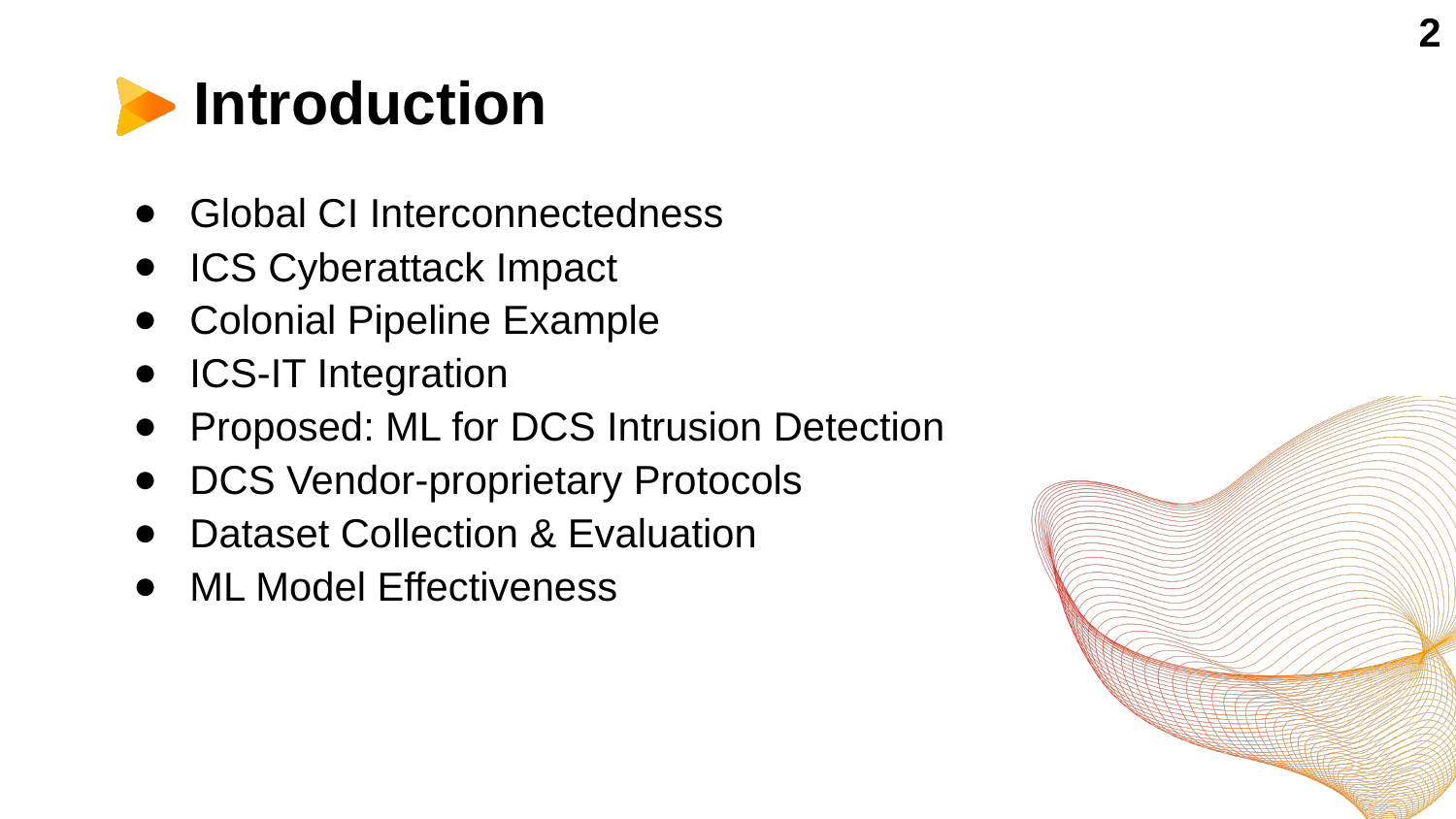

2
# Introduction
Global CI Interconnectedness
ICS Cyberattack Impact
Colonial Pipeline Example
ICS-IT Integration
Proposed: ML for DCS Intrusion Detection
DCS Vendor-proprietary Protocols
Dataset Collection & Evaluation
ML Model Effectiveness